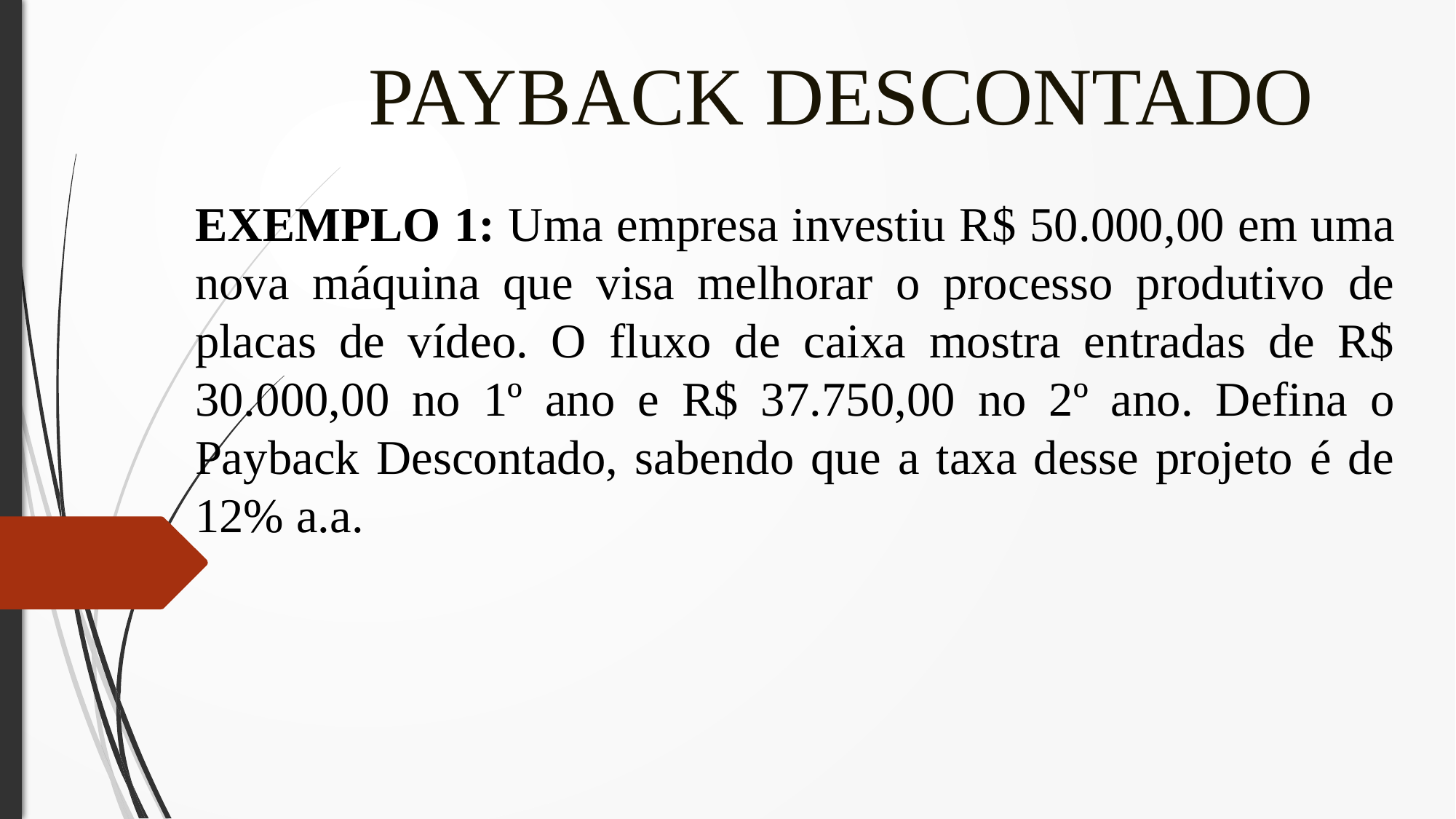

# PAYBACK DESCONTADO
EXEMPLO 1: Uma empresa investiu R$ 50.000,00 em uma nova máquina que visa melhorar o processo produtivo de placas de vídeo. O fluxo de caixa mostra entradas de R$ 30.000,00 no 1º ano e R$ 37.750,00 no 2º ano. Defina o Payback Descontado, sabendo que a taxa desse projeto é de 12% a.a.